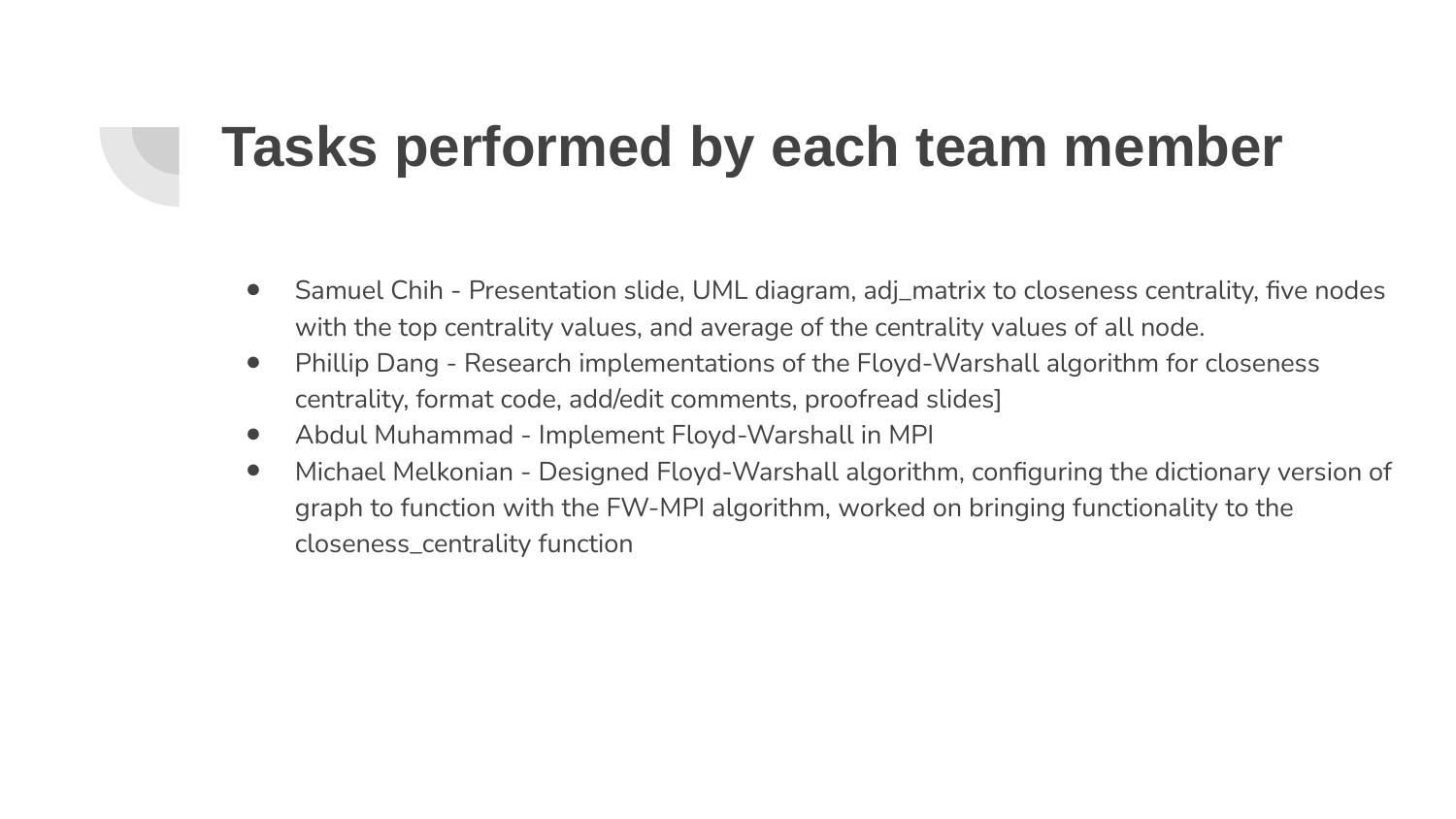

# Tasks performed by each team member
Samuel Chih - Presentation slide, UML diagram, adj_matrix to closeness centrality, five nodes with the top centrality values, and average of the centrality values of all node.
Phillip Dang - Research implementations of the Floyd-Warshall algorithm for closeness centrality, format code, add/edit comments, proofread slides]
Abdul Muhammad - Implement Floyd-Warshall in MPI
Michael Melkonian - Designed Floyd-Warshall algorithm, configuring the dictionary version of graph to function with the FW-MPI algorithm, worked on bringing functionality to the closeness_centrality function